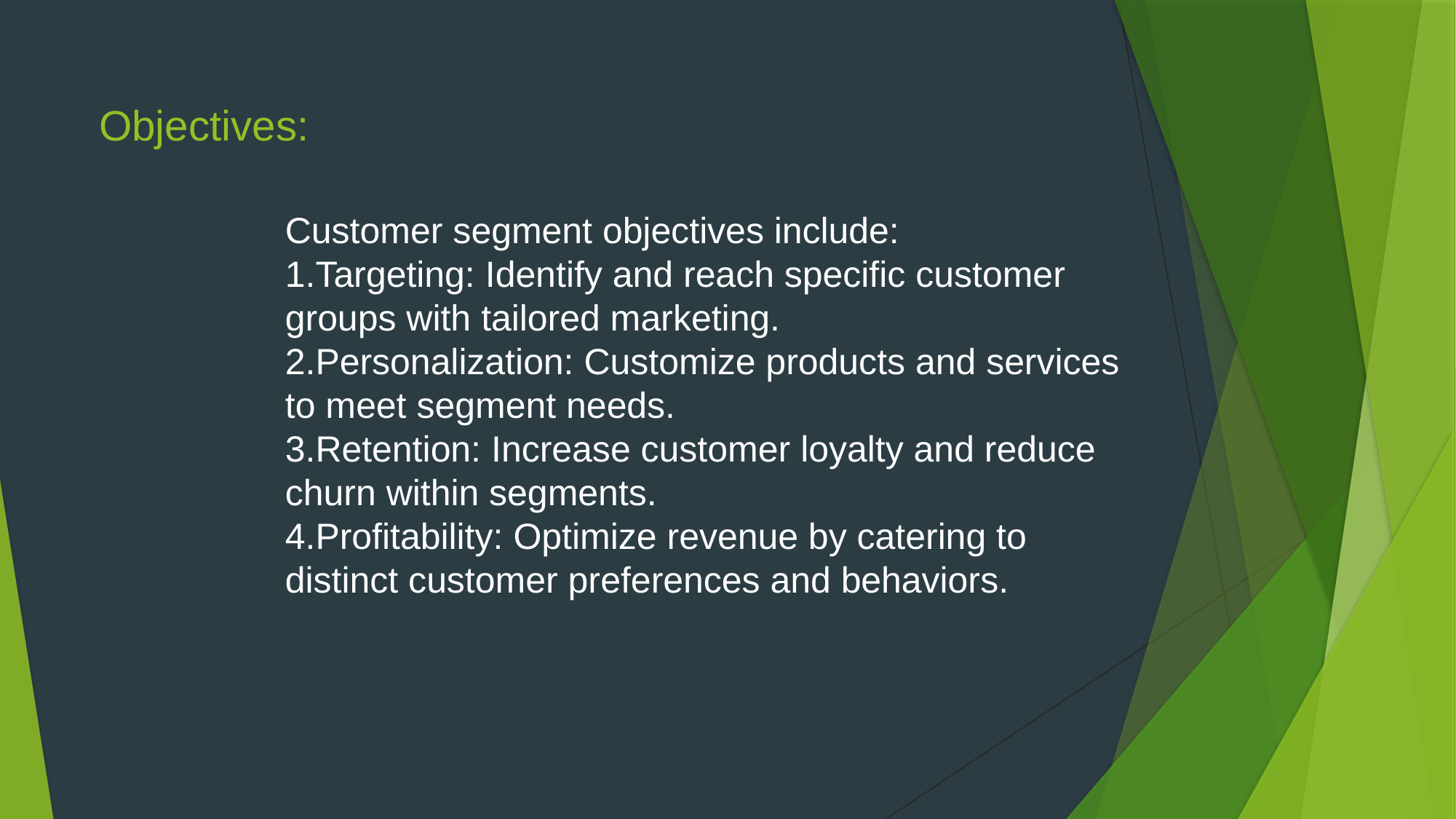

Objectives:
Customer segment objectives include:
Targeting: Identify and reach specific customer groups with tailored marketing.
Personalization: Customize products and services to meet segment needs.
Retention: Increase customer loyalty and reduce churn within segments.
Profitability: Optimize revenue by catering to distinct customer preferences and behaviors.